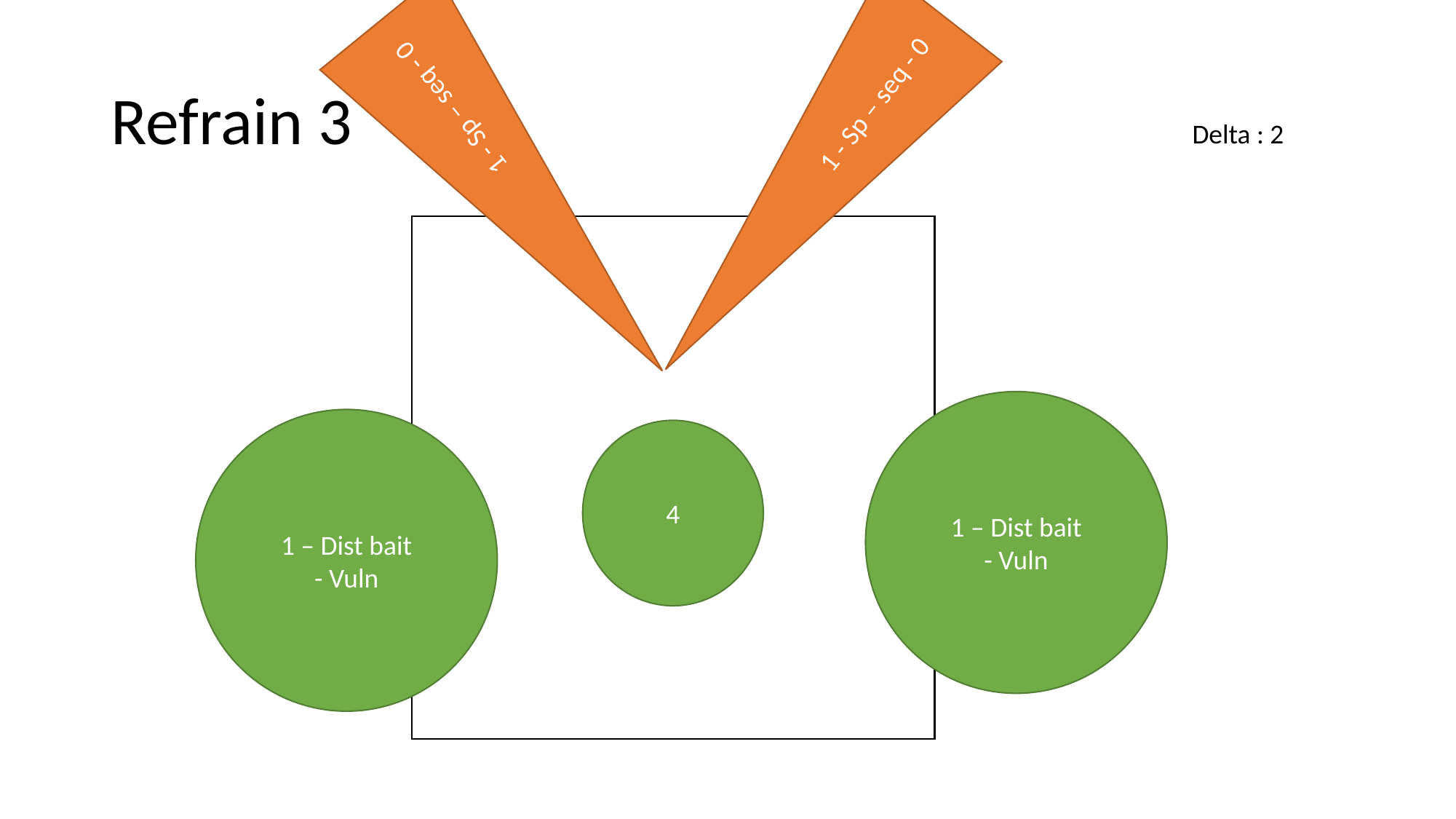

1 - Sp – seq - 0
1 - Sp – seq - 0
# Refrain 3
Delta : 2

1 – Dist bait
- Vuln
1 – Dist bait
- Vuln
4